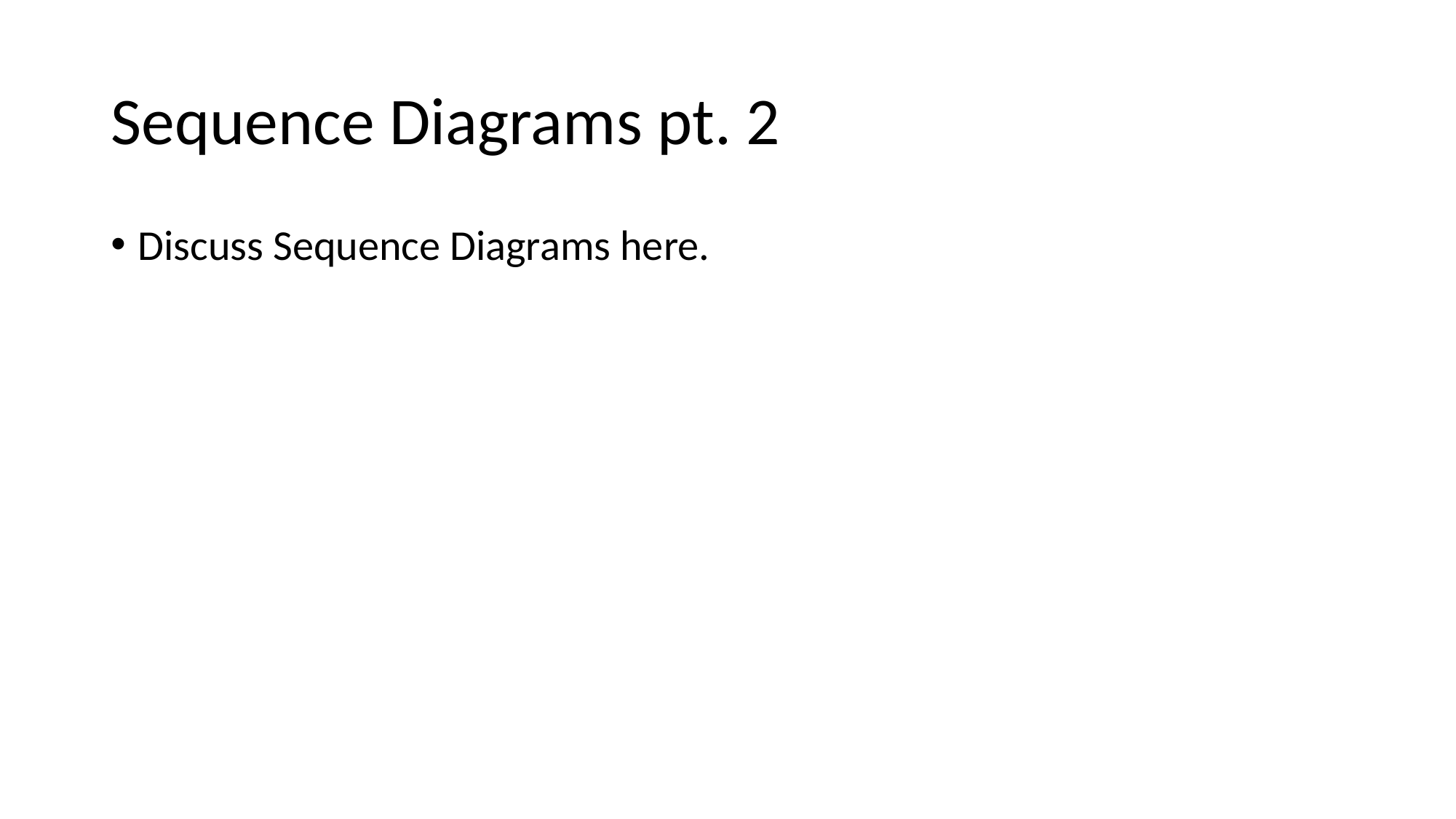

# Sequence Diagrams pt. 2
Discuss Sequence Diagrams here.